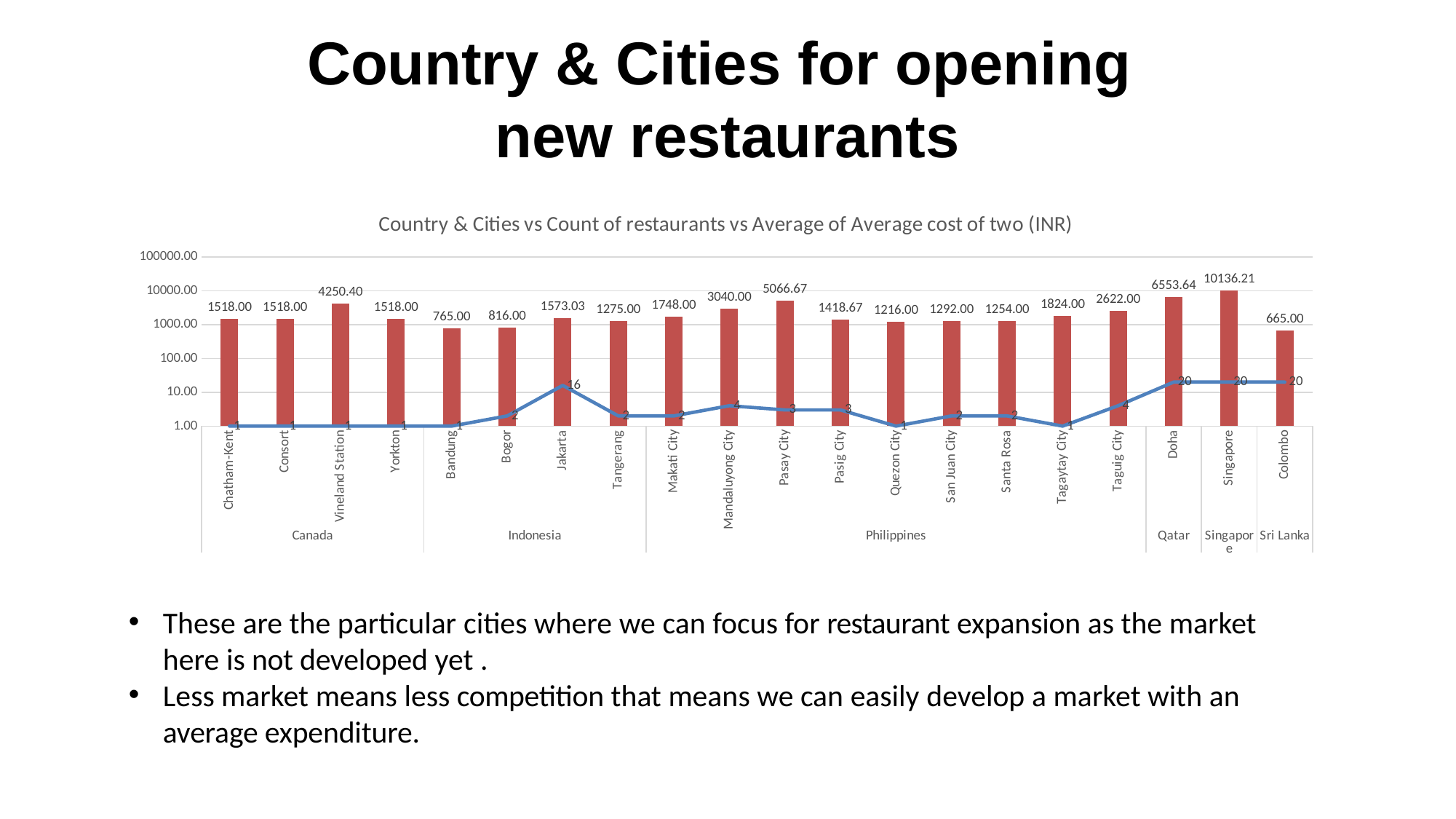

Country & Cities for opening
new restaurants

### Chart: Country & Cities vs Count of restaurants vs Average of Average cost of two (INR)

| Category | Average of Average cost for two (INR) | Count of Restaurants |
|---|---|---|
| Chatham-Kent | 1518.0 | 1.0 |
| Consort | 1518.0 | 1.0 |
| Vineland Station | 4250.4 | 1.0 |
| Yorkton | 1518.0 | 1.0 |
| Bandung | 765.0 | 1.0 |
| Bogor | 816.0 | 2.0 |
| Jakarta | 1573.03125 | 16.0 |
| Tangerang | 1275.0 | 2.0 |
| Makati City | 1748.0 | 2.0 |
| Mandaluyong City | 3040.0 | 4.0 |
| Pasay City | 5066.666666666667 | 3.0 |
| Pasig City | 1418.6666666666667 | 3.0 |
| Quezon City | 1216.0 | 1.0 |
| San Juan City | 1292.0 | 2.0 |
| Santa Rosa | 1254.0 | 2.0 |
| Tagaytay City | 1824.0 | 1.0 |
| Taguig City | 2622.0 | 4.0 |
| Doha | 6553.6375 | 20.0 |
| Singapore | 10136.21 | 20.0 |
| Colombo | 665.0000000000001 | 20.0 |
These are the particular cities where we can focus for restaurant expansion as the market here is not developed yet .
Less market means less competition that means we can easily develop a market with an average expenditure.